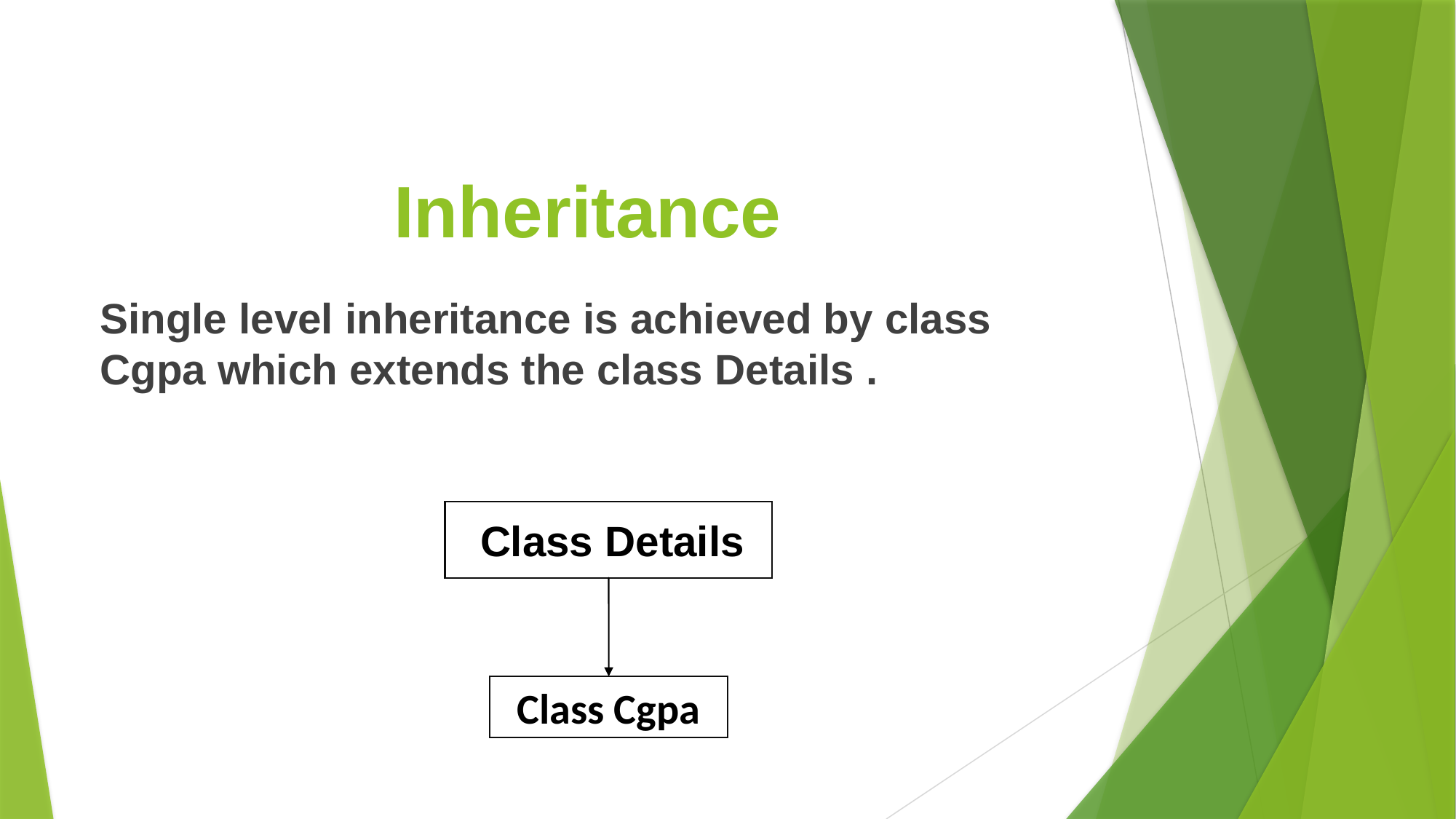

# Inheritance
Single level inheritance is achieved by class Cgpa which extends the class Details .

  Class Details
Class Cgpa